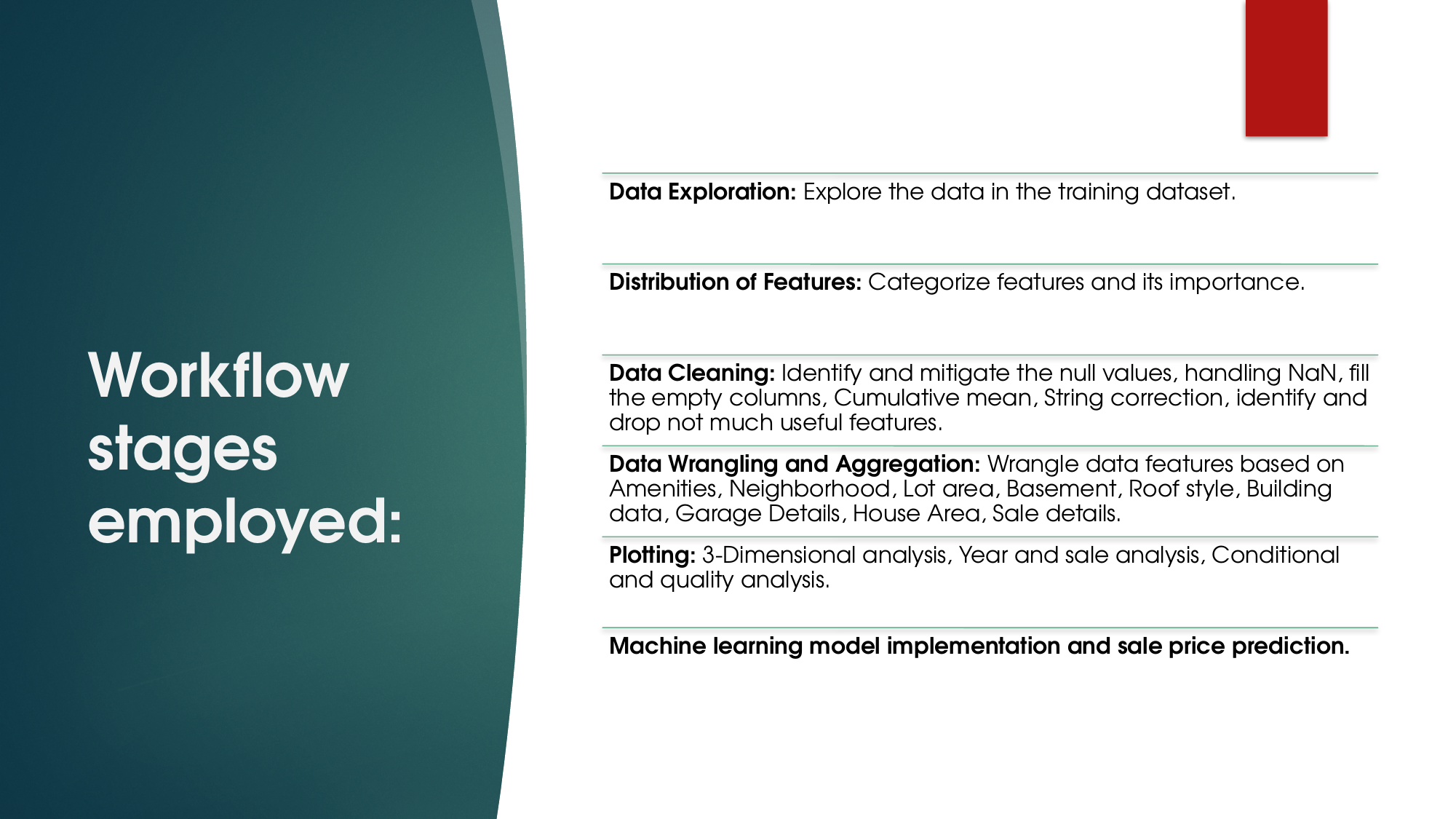

# Workflow stages employed:
Data Exploration: Explore the data in the training dataset.
Distribution of Features: Categorize features and its importance.
Data Cleaning: Identify and mitigate the null values, handling NaN, fill the empty columns, Cumulative mean, String correction, identify and drop not much useful features.
Data Wrangling and Aggregation: Wrangle data features based on Amenities, Neighborhood, Lot area, Basement, Roof style, Building data, Garage Details, House Area, Sale details.
Plotting: 3-Dimensional analysis, Year and sale analysis, Conditional and quality analysis.
Machine learning model implementation and sale price prediction.